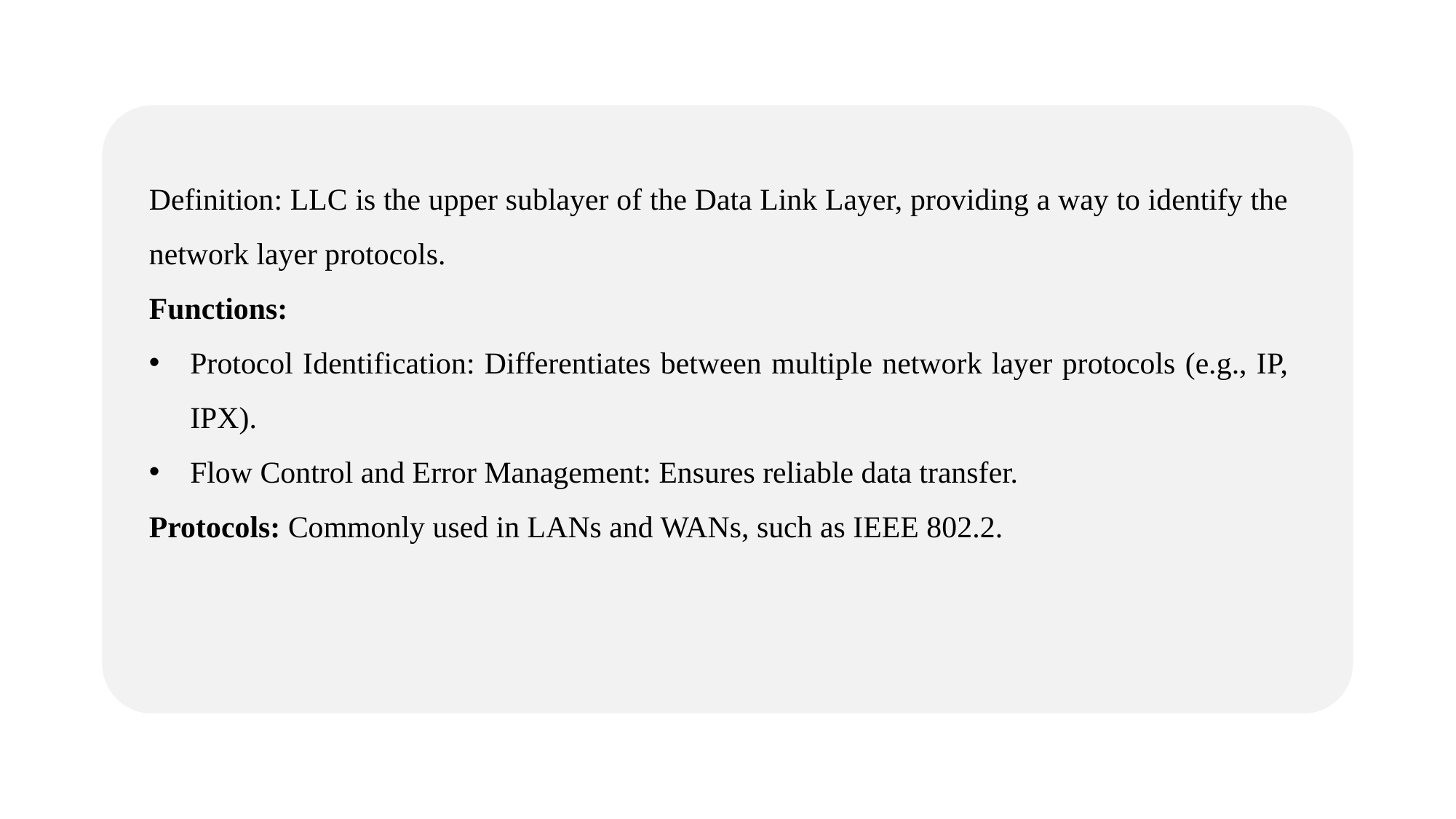

Definition: LLC is the upper sublayer of the Data Link Layer, providing a way to identify the network layer protocols.
Functions:
Protocol Identification: Differentiates between multiple network layer protocols (e.g., IP, IPX).
Flow Control and Error Management: Ensures reliable data transfer.
Protocols: Commonly used in LANs and WANs, such as IEEE 802.2.